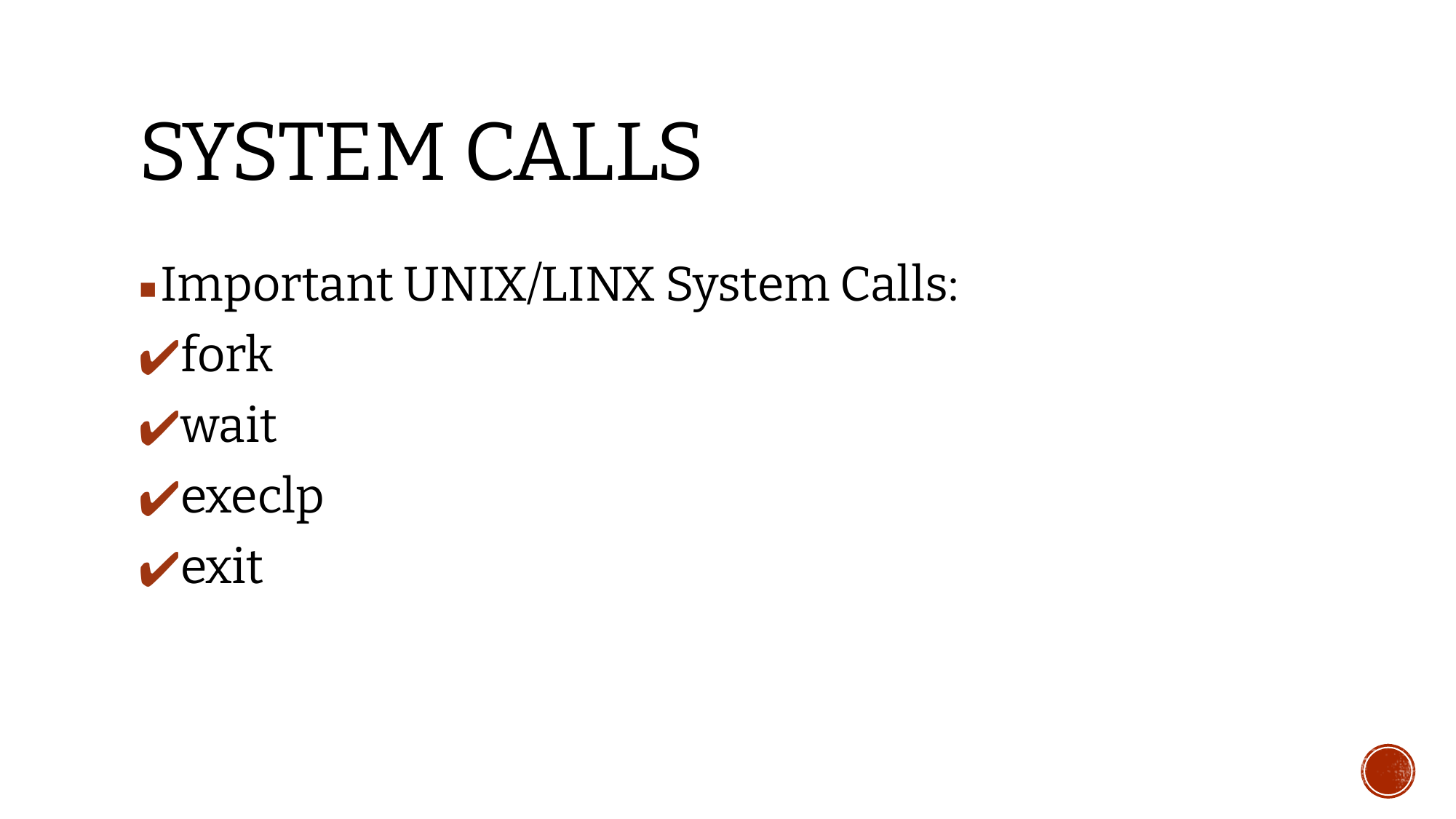

# SYSTEM CALLS
Important UNIX/LINX System Calls:
fork
wait
execlp
exit